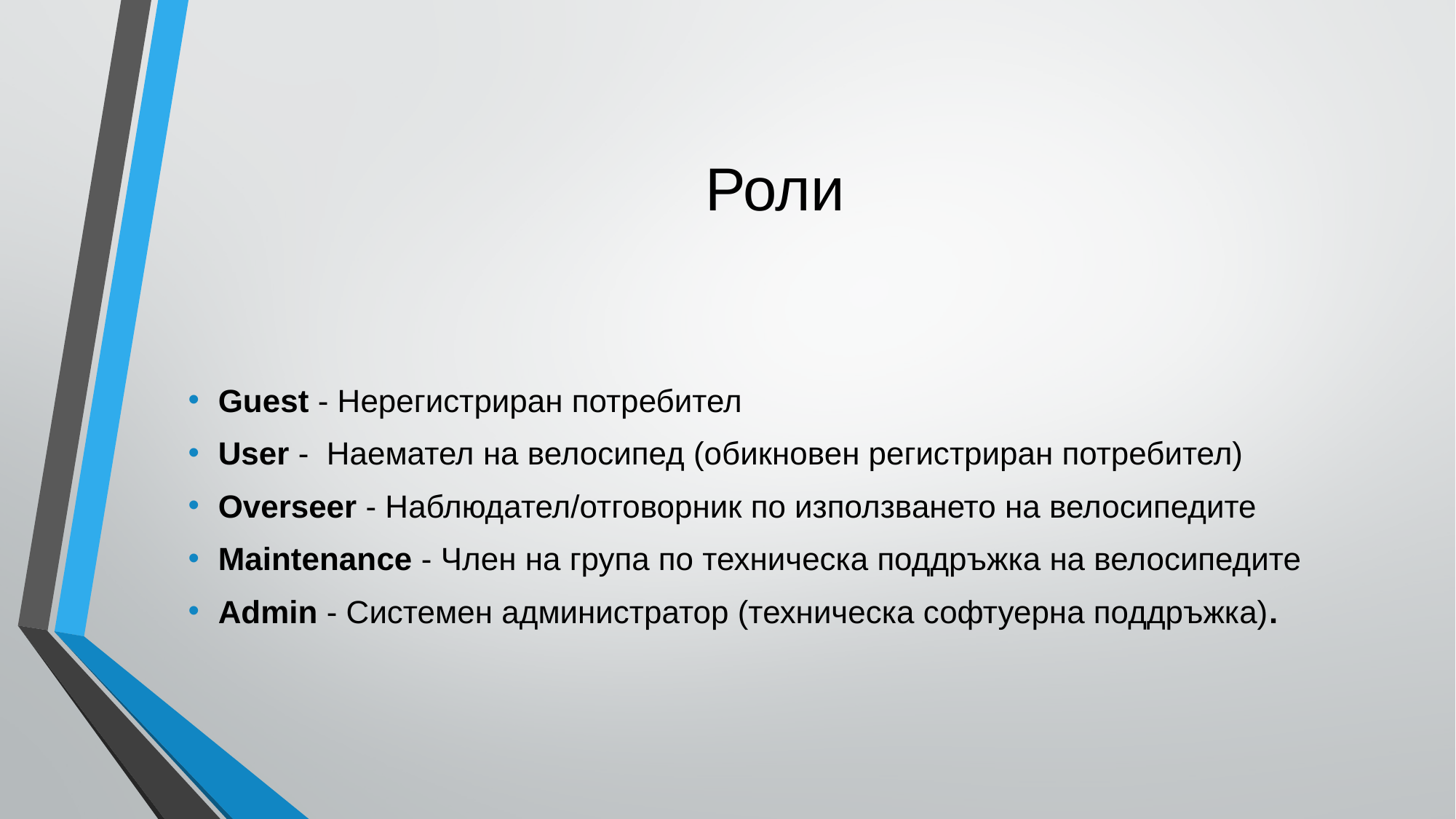

# Роли
Guest - Нерегистриран потребител
User -  Наемател на велосипед (обикновен регистриран потребител)
Overseer - Наблюдател/отговорник по използването на велосипедите
Maintenance - Член на група по техническа поддръжка на велосипедите
Admin - Системен администратор (техническа софтуерна поддръжка).